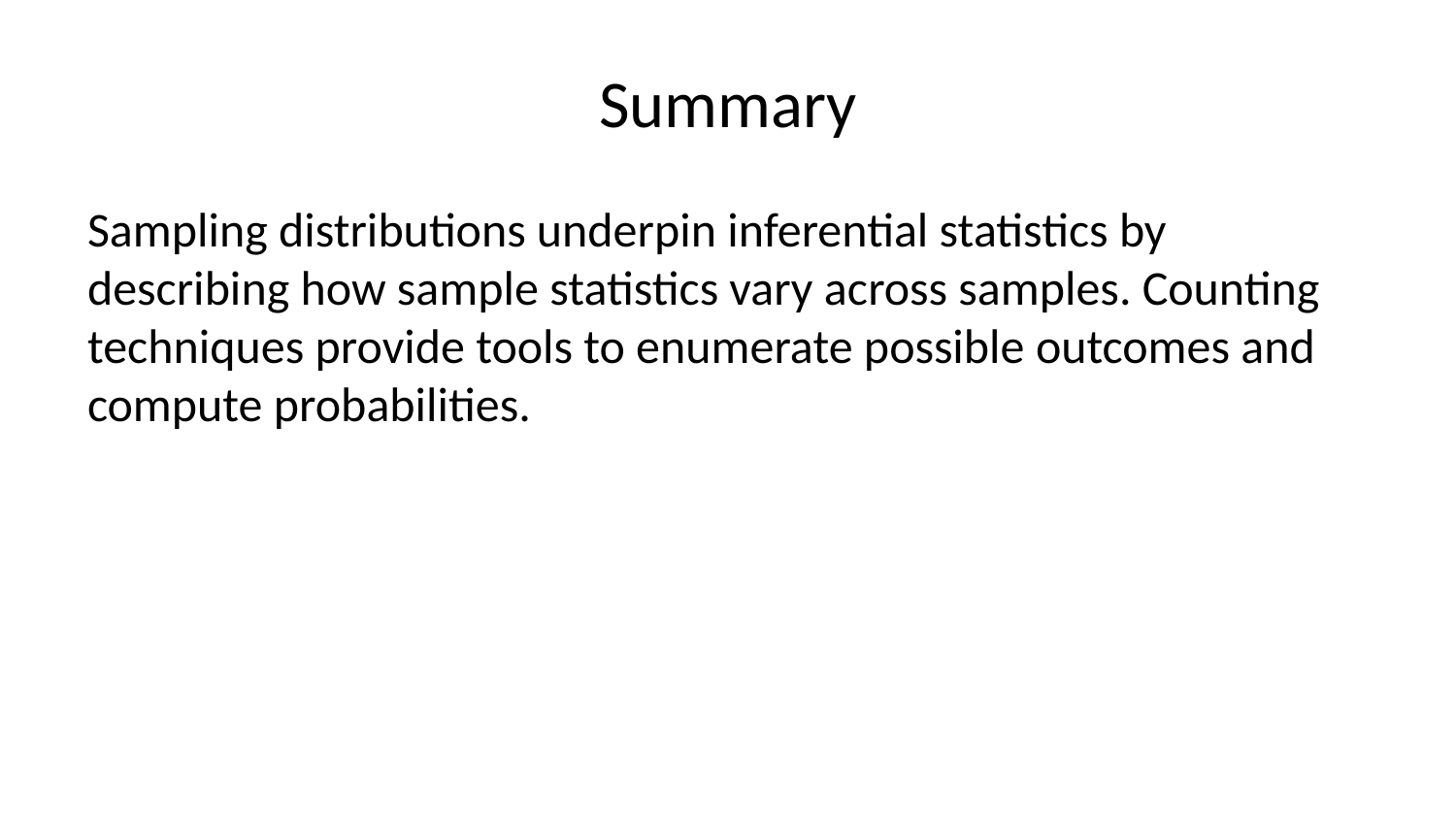

# Summary
Sampling distributions underpin inferential statistics by describing how sample statistics vary across samples. Counting techniques provide tools to enumerate possible outcomes and compute probabilities.